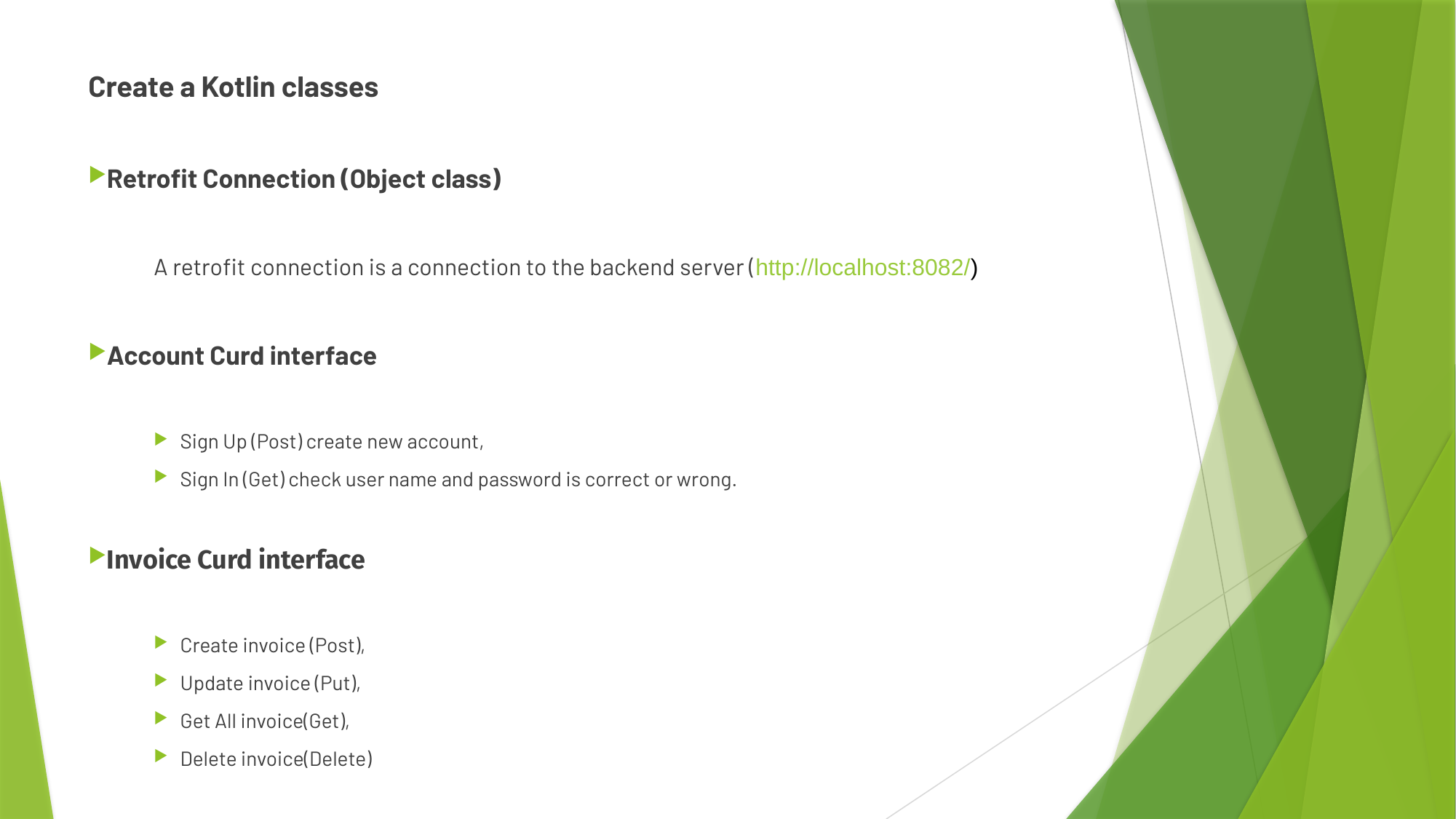

Create a Kotlin classes

Retrofit Connection (Object class)

A retrofit connection is a connection to the backend server (http://localhost:8082/)

Account Curd interface

Sign Up (Post) create new account,
Sign In (Get) check user name and password is correct or wrong.

Invoice Curd interface

Create invoice (Post),
Update invoice (Put),
Get All invoice(Get),
Delete invoice(Delete)